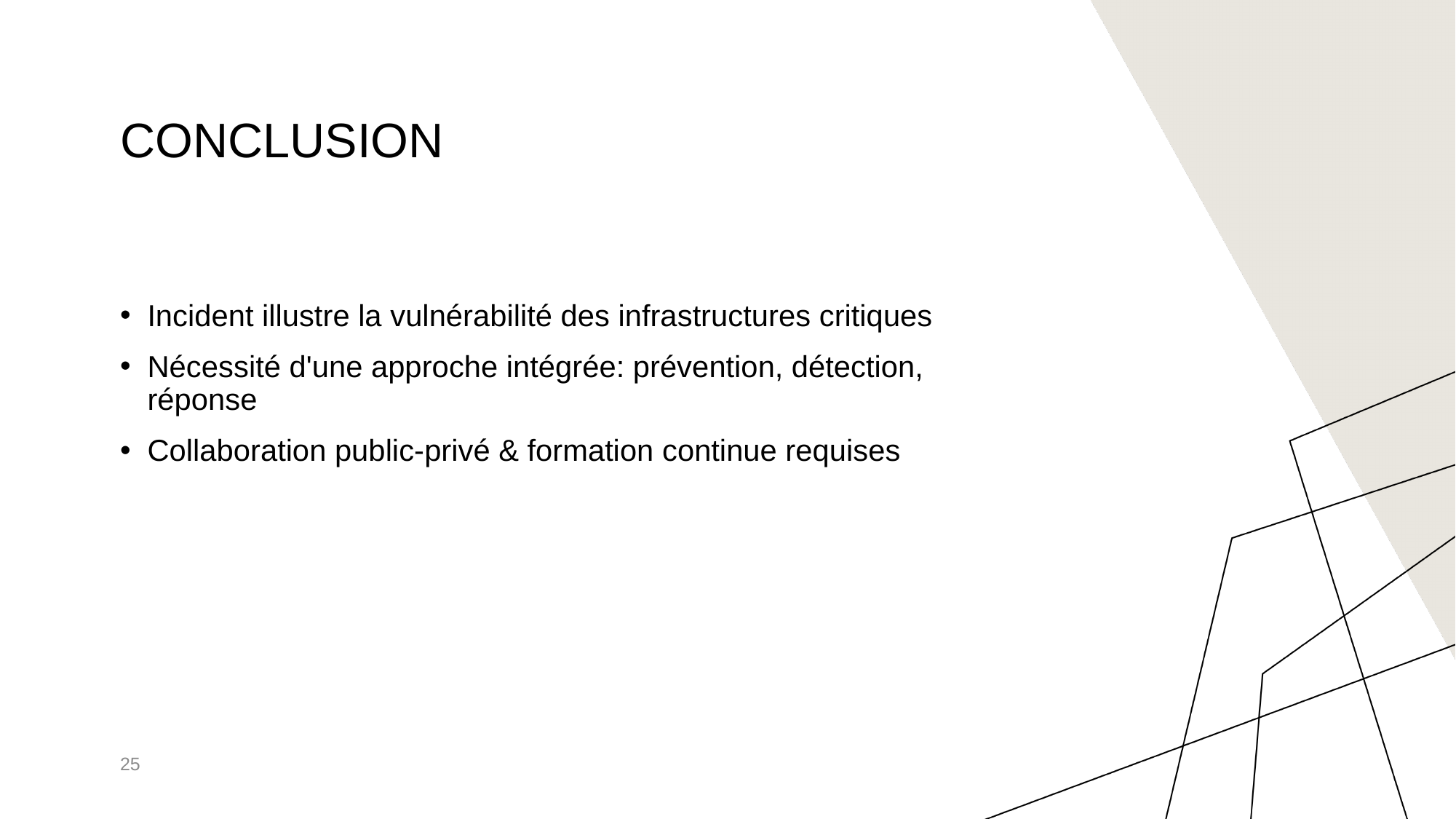

# CONCLUSION

Incident illustre la vulnérabilité des infrastructures critiques
Nécessité d'une approche intégrée: prévention, détection, réponse
Collaboration public-privé & formation continue requises
25